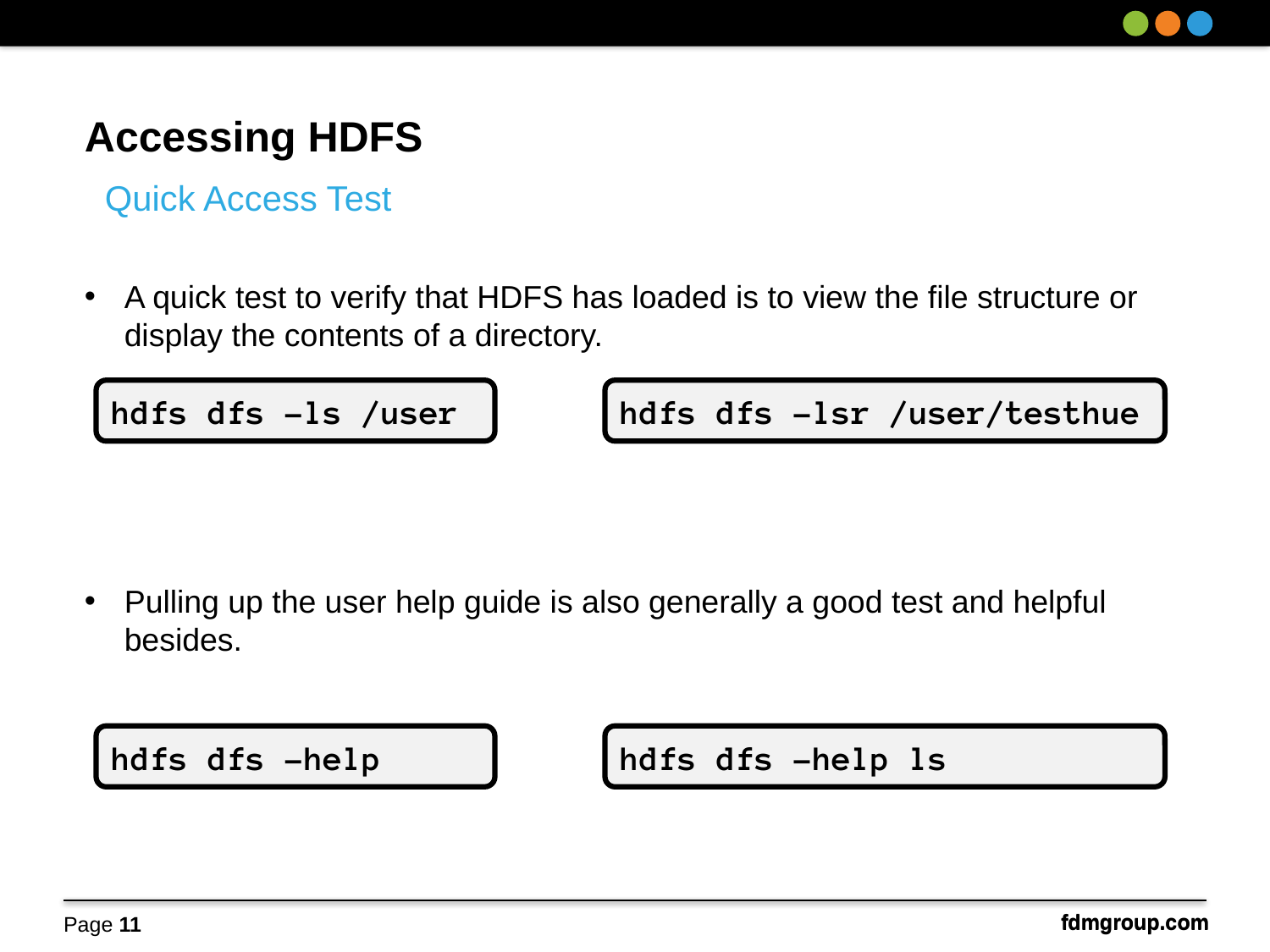

Accessing HDFS
# Quick Access Test
A quick test to verify that HDFS has loaded is to view the file structure or display the contents of a directory.

Pulling up the user help guide is also generally a good test and helpful besides.

hdfs dfs -ls /user
hdfs dfs -lsr /user/testhue
hdfs dfs -help
hdfs dfs –help ls
Page 11